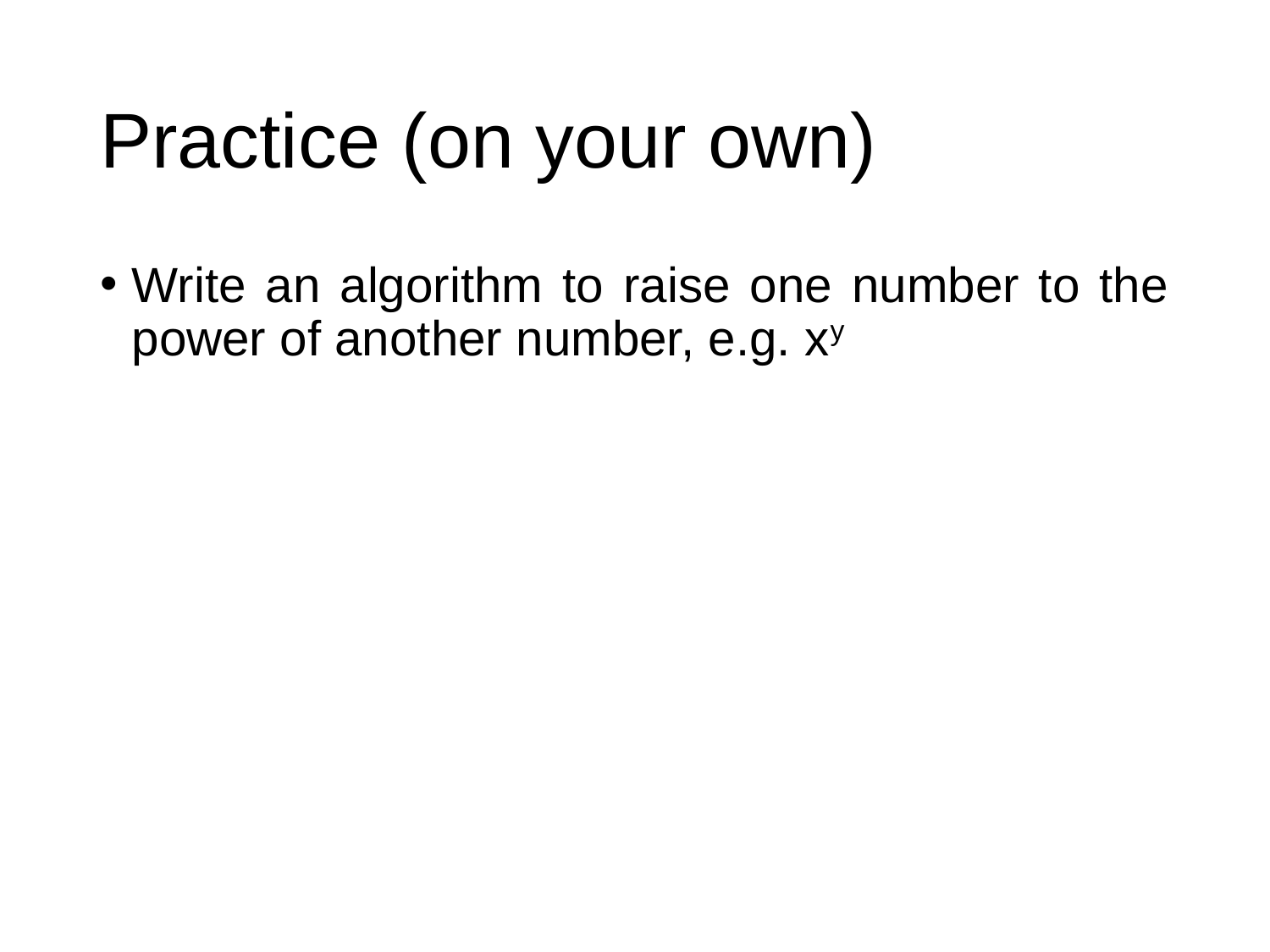

# Practice (on your own)
Write an algorithm to raise one number to the power of another number, e.g. xy